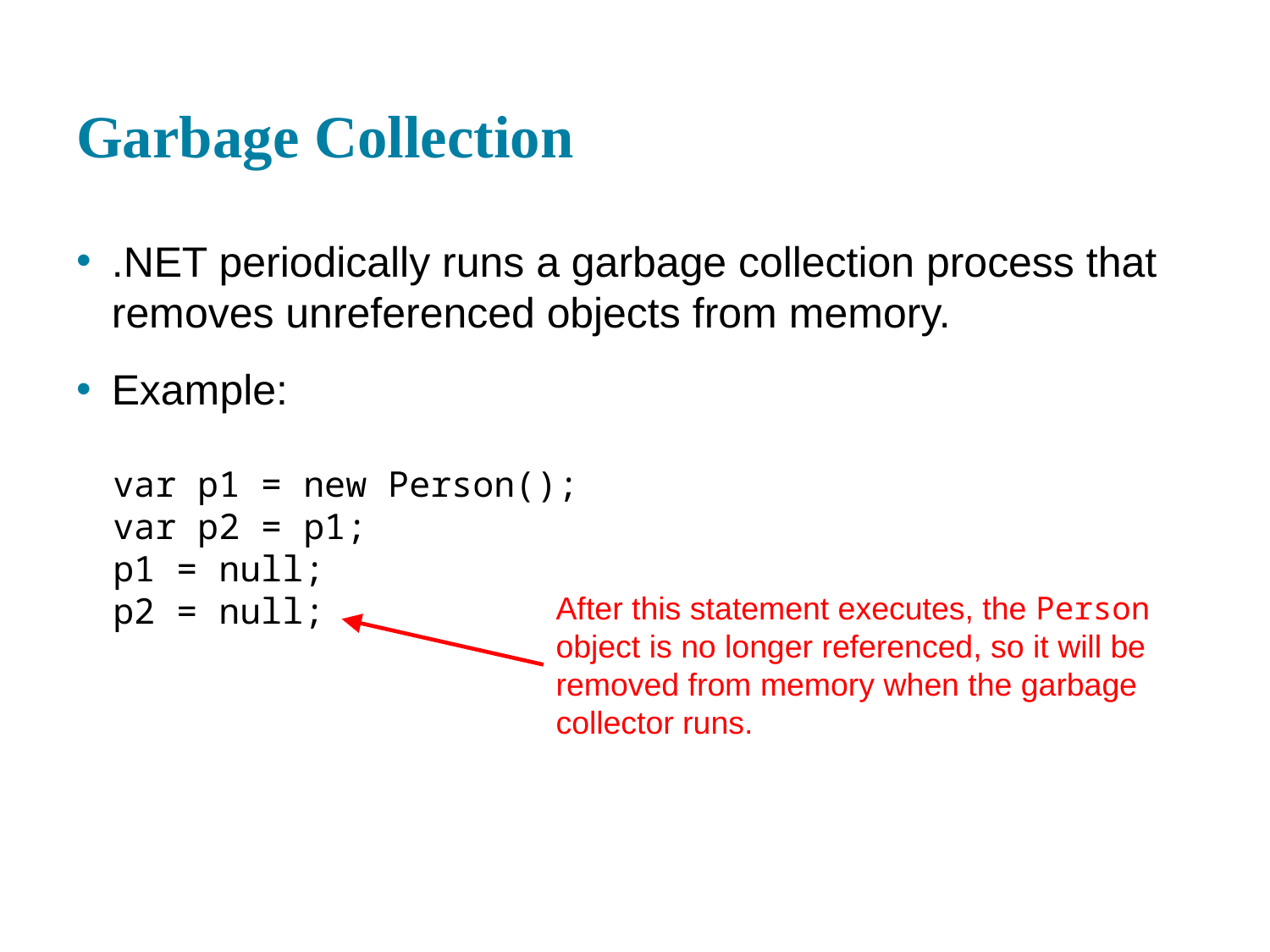

# Garbage Collection
.NET periodically runs a garbage collection process that removes unreferenced objects from memory.
Example:
var p1 = new Person();
var p2 = p1;
p1 = null;
p2 = null;
After this statement executes, the Person object is no longer referenced, so it will be removed from memory when the garbage collector runs.